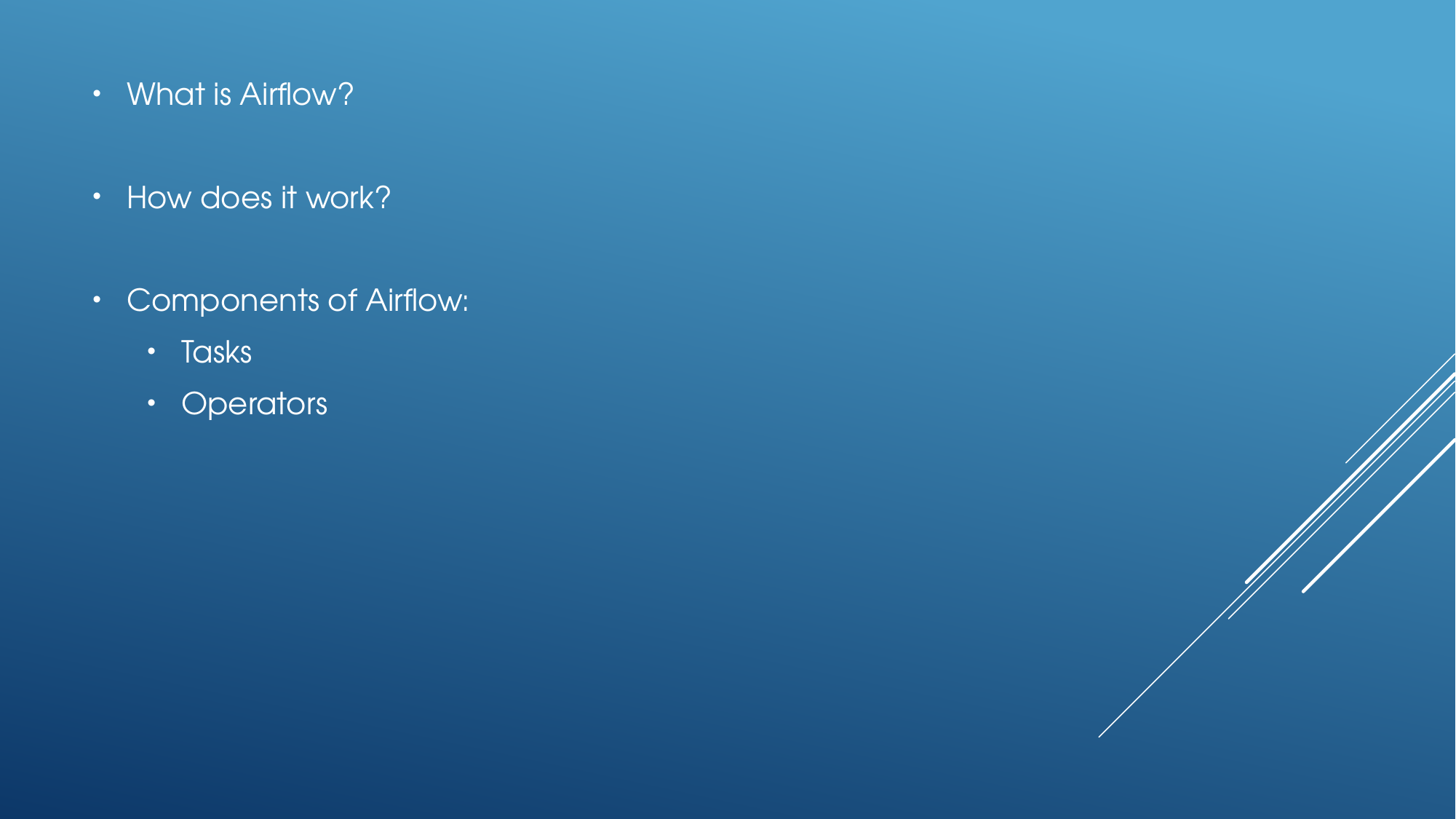

What is Airflow?

How does it work?

Components of Airflow:
Tasks
Operators